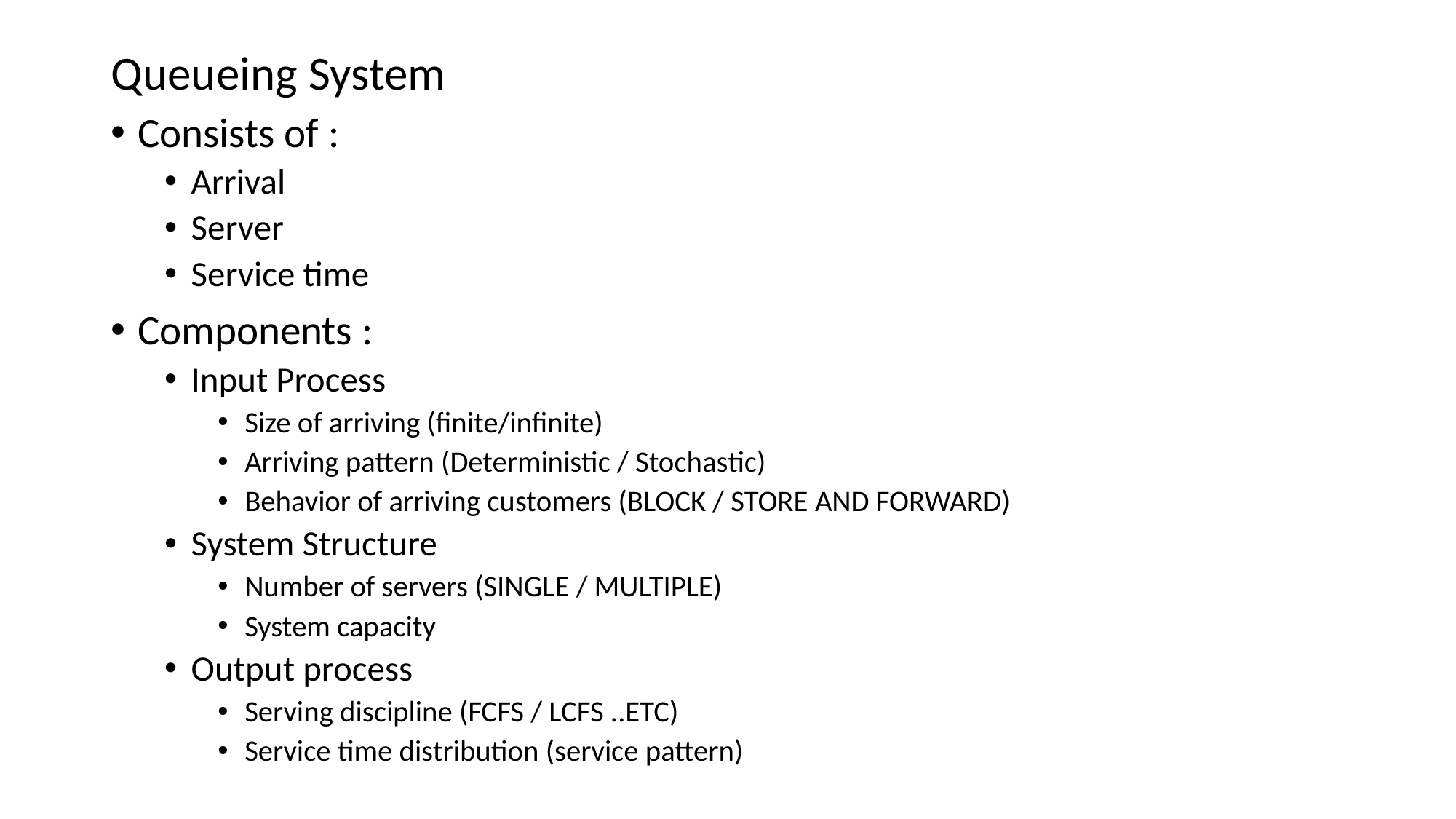

# Queueing System
Consists of :
Arrival
Server
Service time
Components :
Input Process
Size of arriving (finite/infinite)
Arriving pattern (Deterministic / Stochastic)
Behavior of arriving customers (BLOCK / STORE AND FORWARD)
System Structure
Number of servers (SINGLE / MULTIPLE)
System capacity
Output process
Serving discipline (FCFS / LCFS ..ETC)
Service time distribution (service pattern)